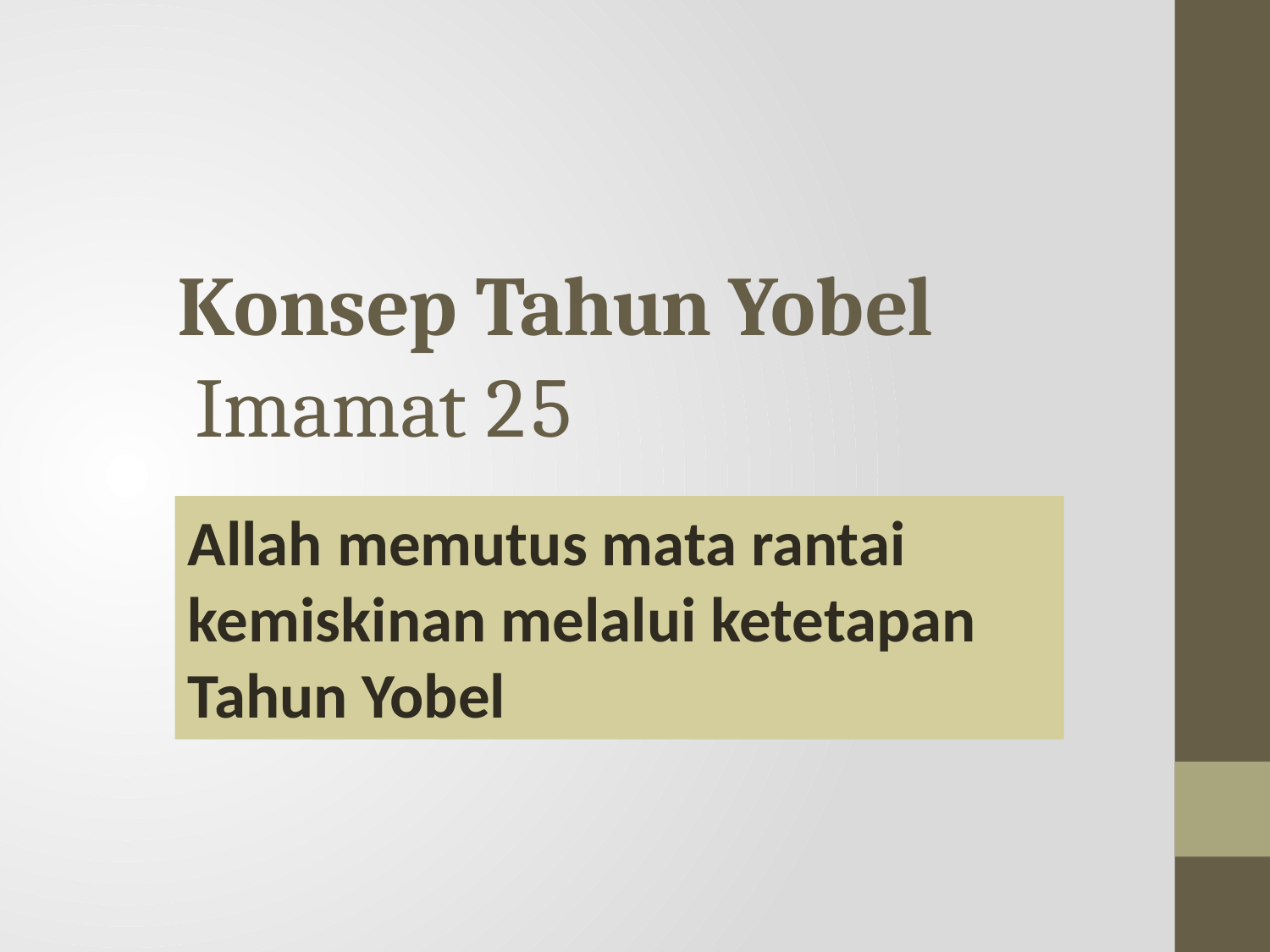

# Konsep Tahun Yobel Imamat 25
Allah memutus mata rantai kemiskinan melalui ketetapan Tahun Yobel